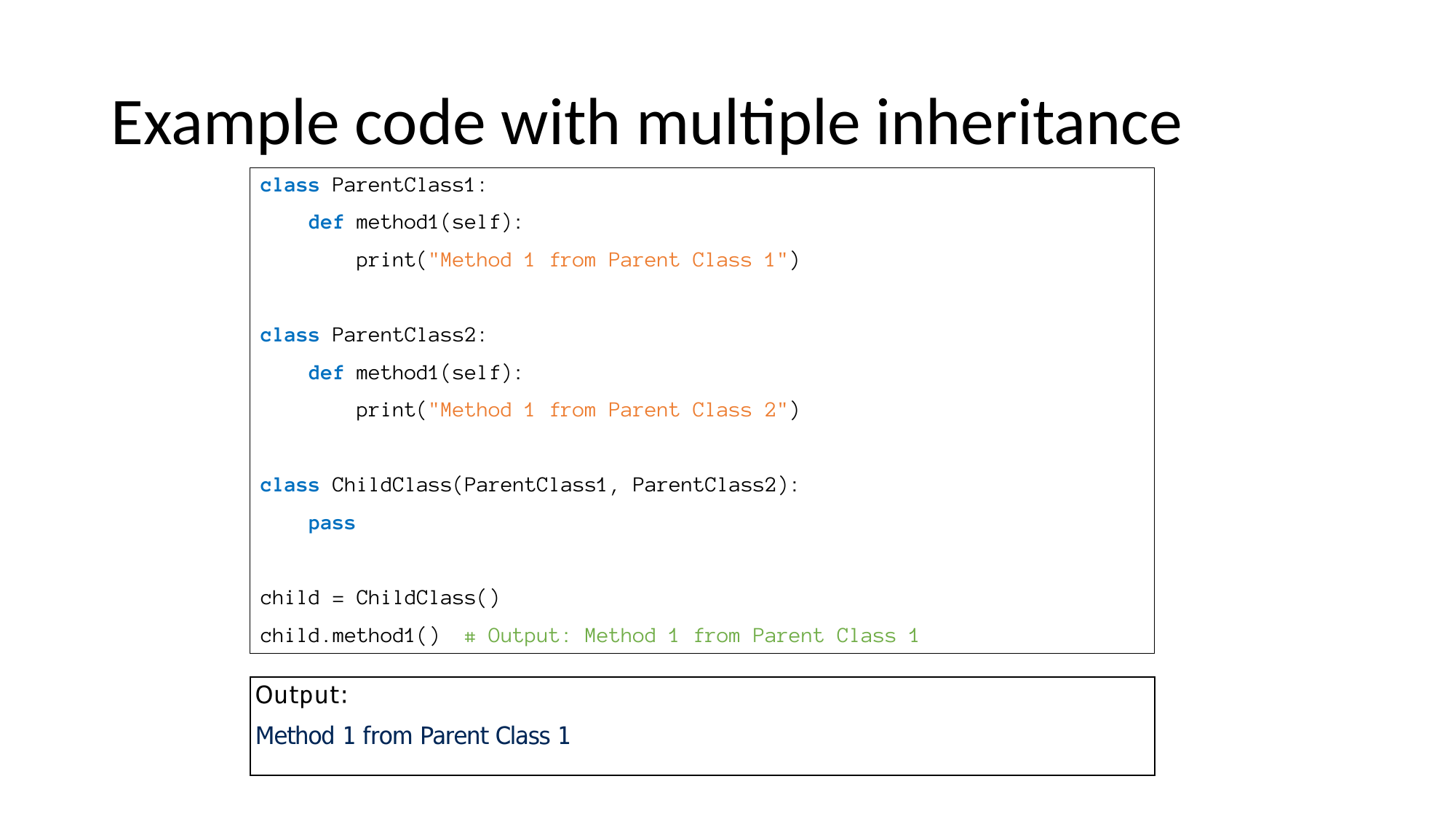

# Example code with multiple inheritance
class ParentClass1:
    def method1(self):
        print("Method 1 from Parent Class 1")

class ParentClass2:
    def method1(self):
        print("Method 1 from Parent Class 2")

class ChildClass(ParentClass1, ParentClass2):
    pass

child = ChildClass()
child.method1()  # Output: Method 1 from Parent Class 1

Output:
Method 1 from Parent Class 1